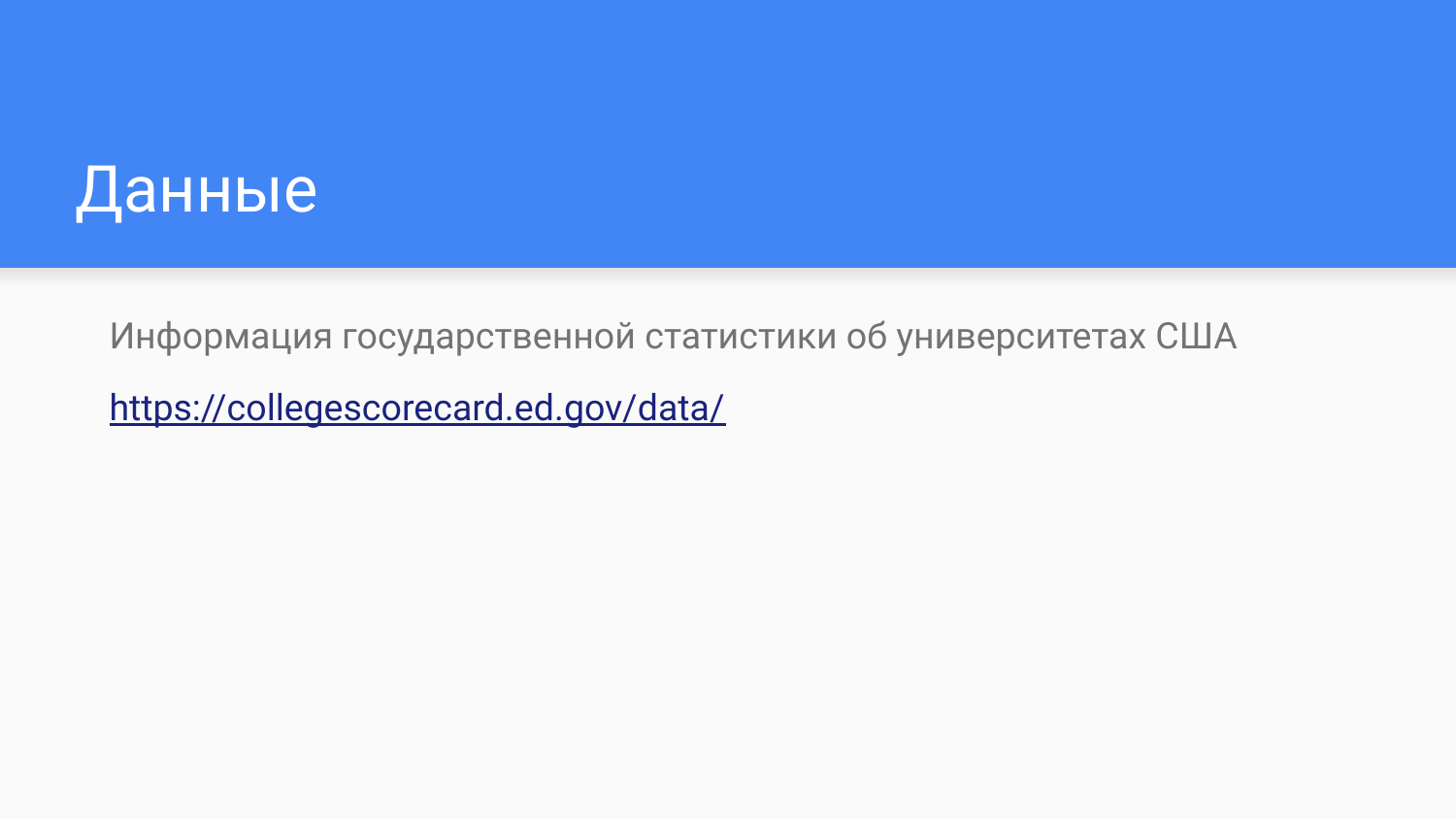

# Данные
Информация государственной статистики об университетах США
https://collegescorecard.ed.gov/data/